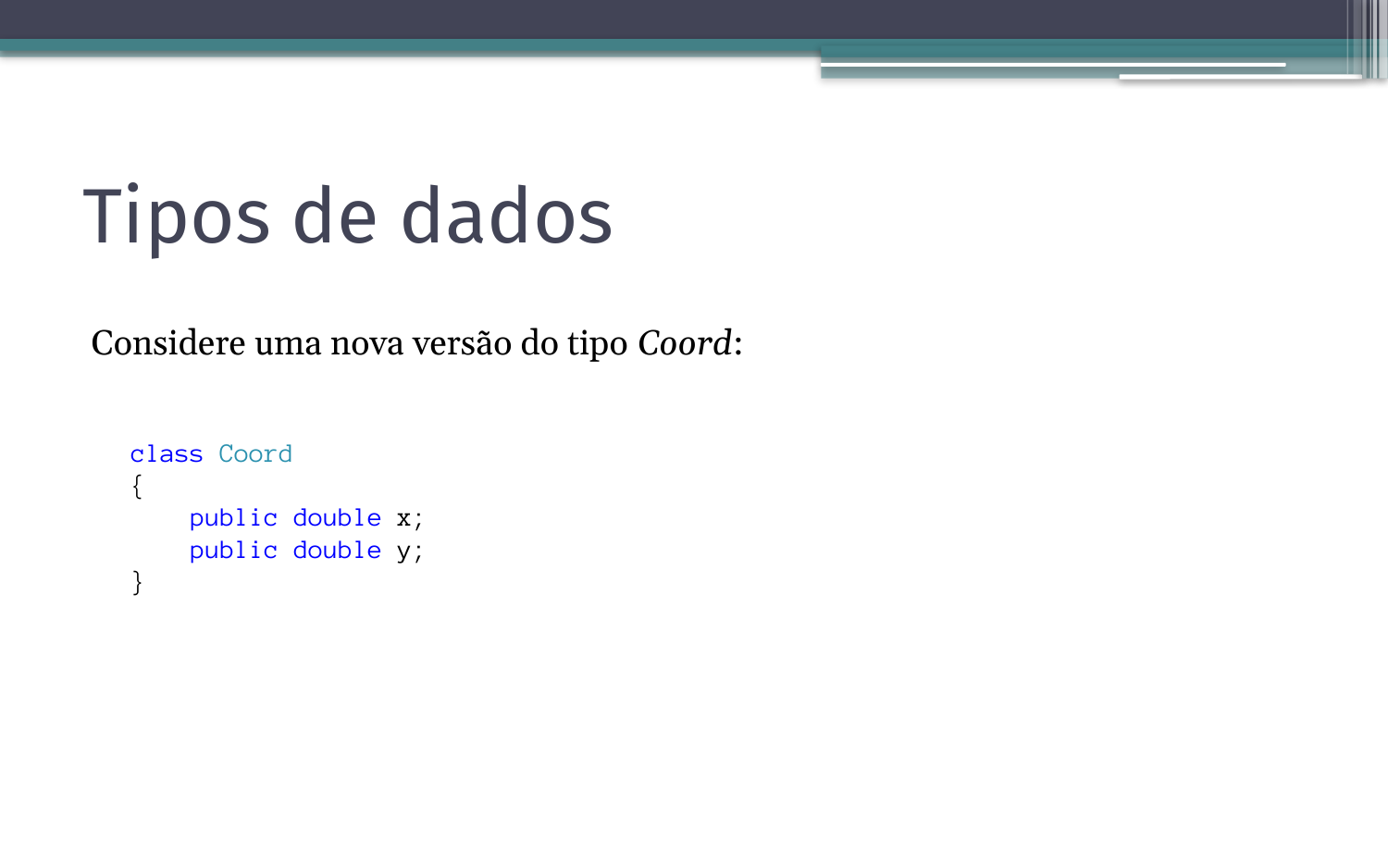

# Tipos de dados
Considere uma nova versão do tipo Coord:
class Coord
{
    public double x;
    public double y;
}